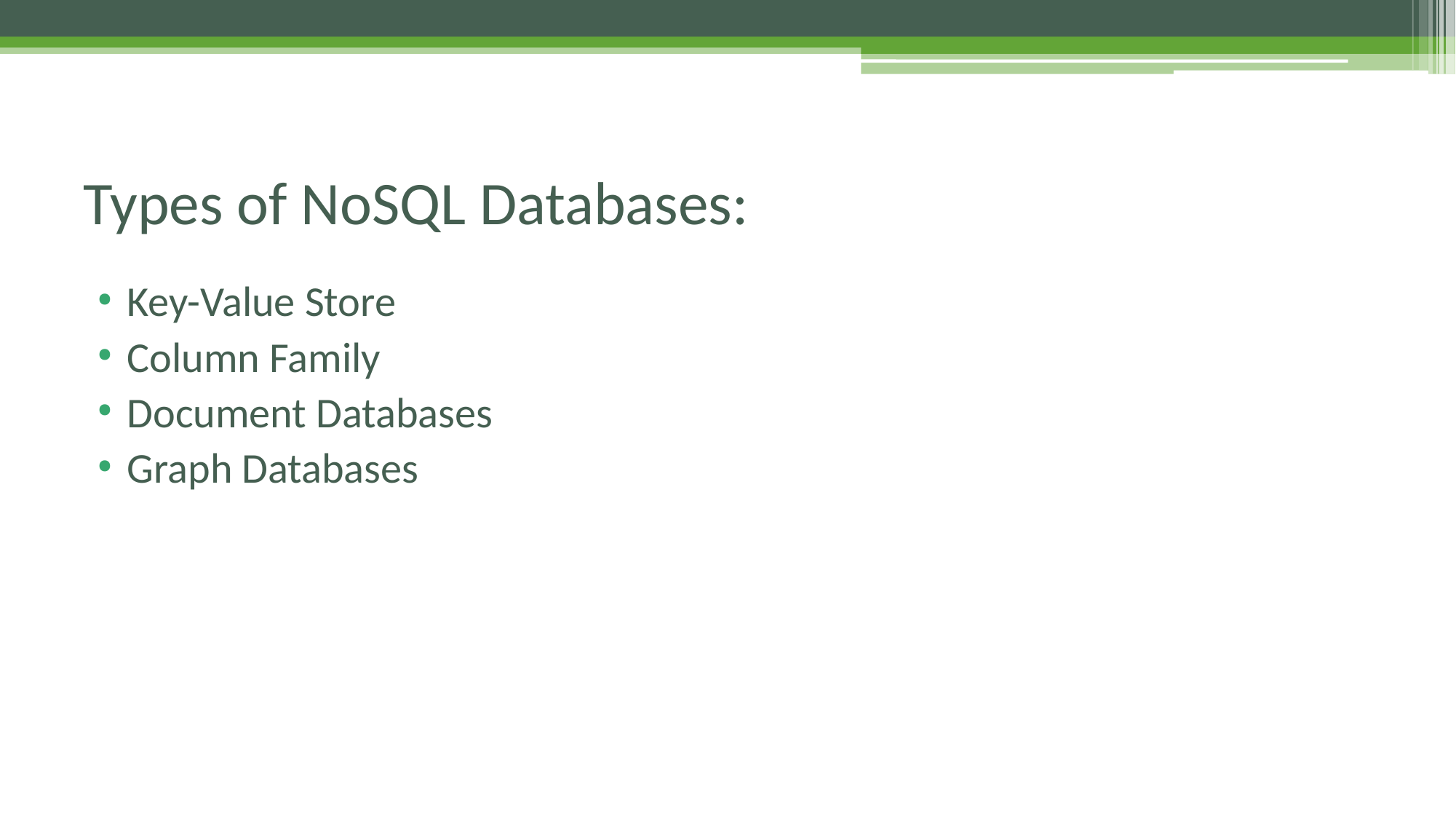

# Types of NoSQL Databases:
Key-Value Store
Column Family
Document Databases
Graph Databases